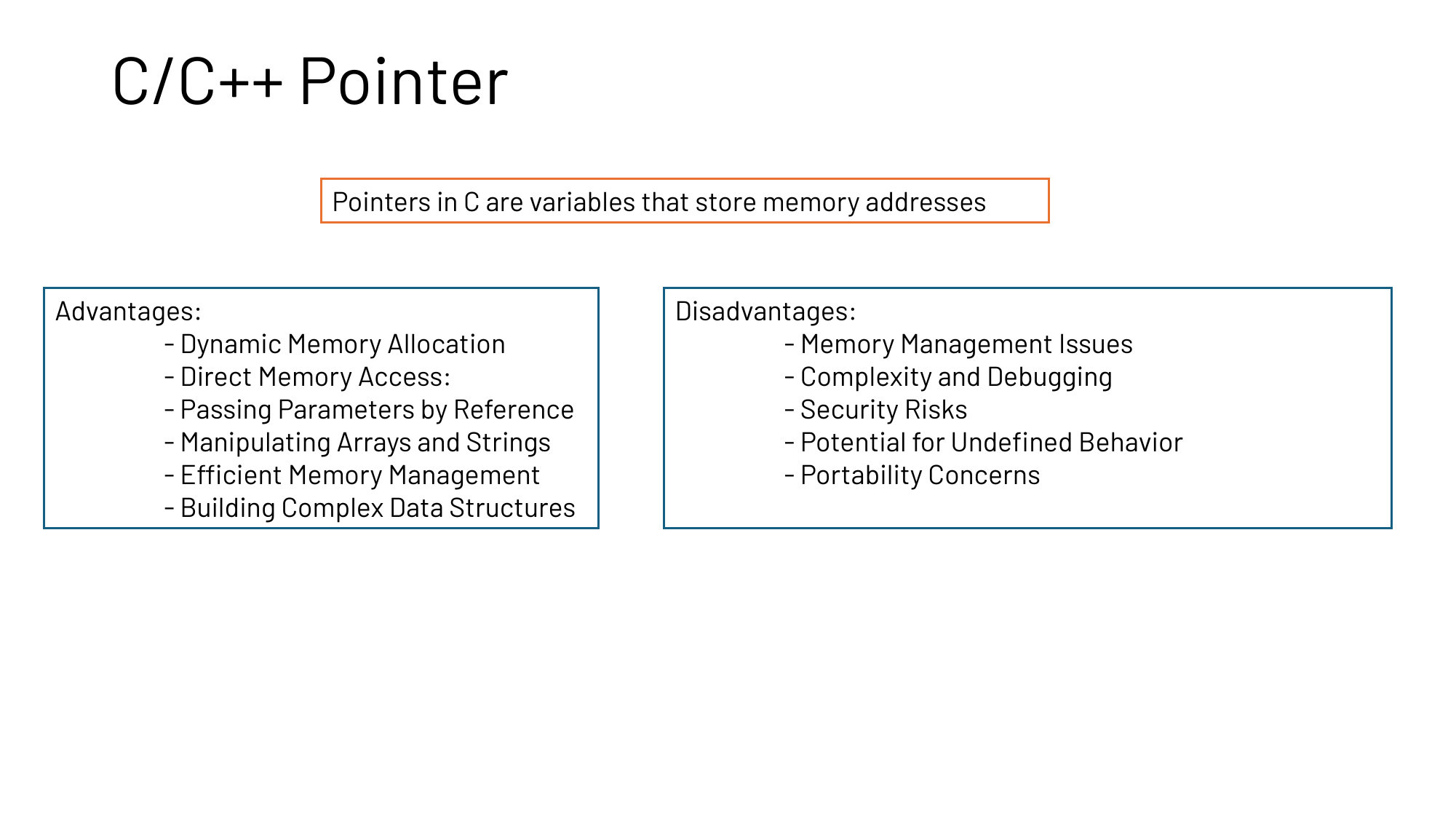

# C/C++ Pointer
Pointers in C are variables that store memory addresses
Advantages:
	- Dynamic Memory Allocation
	- Direct Memory Access:
	- Passing Parameters by Reference
	- Manipulating Arrays and Strings
	- Efficient Memory Management
	- Building Complex Data Structures
Disadvantages:
	- Memory Management Issues
	- Complexity and Debugging
	- Security Risks
	- Potential for Undefined Behavior
	- Portability Concerns